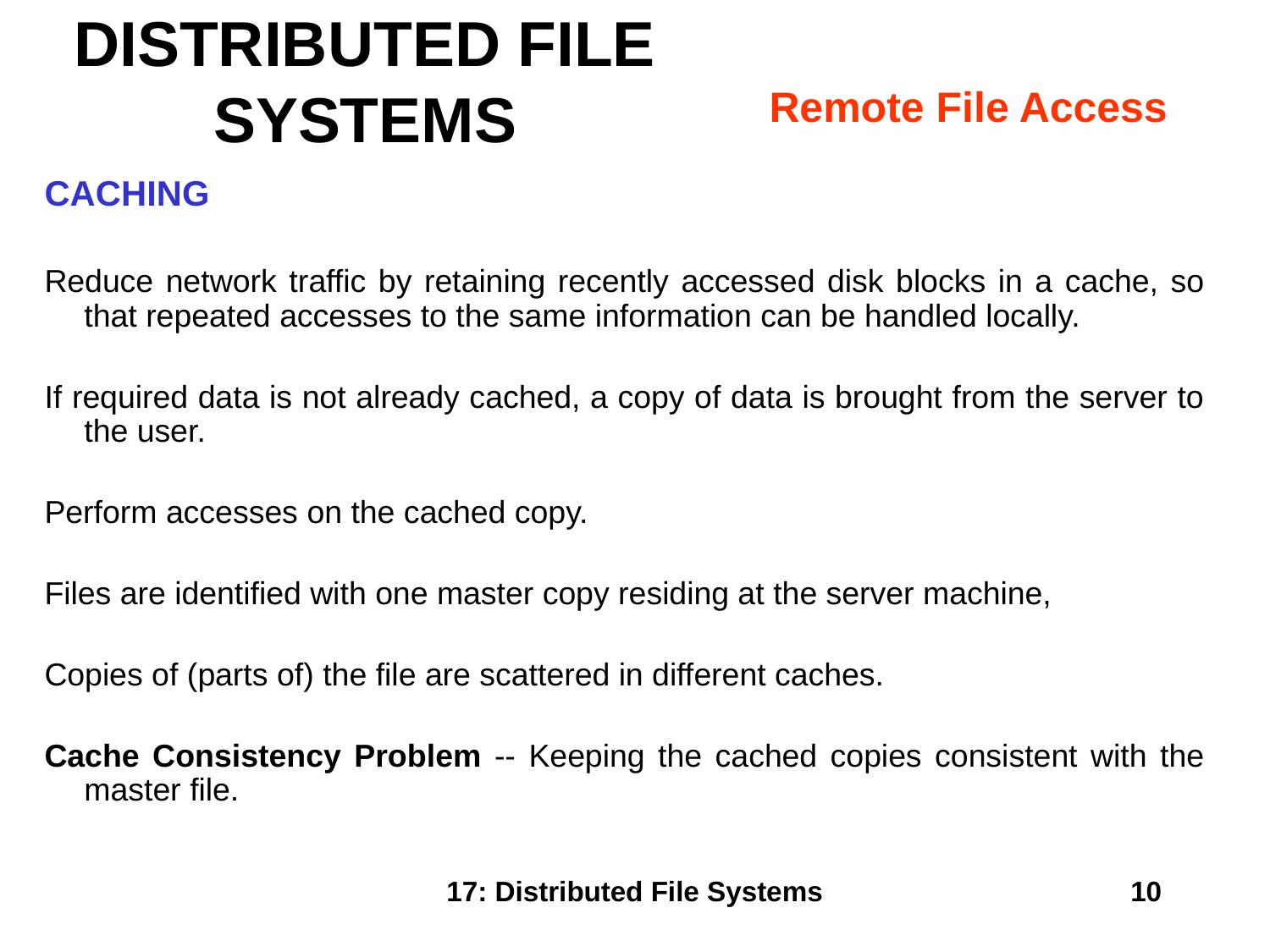

# DISTRIBUTED FILE SYSTEMS
Remote File Access
CACHING

Reduce network traffic by retaining recently accessed disk blocks in a cache, so that repeated accesses to the same information can be handled locally.

If required data is not already cached, a copy of data is brought from the server to the user.

Perform accesses on the cached copy.

Files are identified with one master copy residing at the server machine,

Copies of (parts of) the file are scattered in different caches.

Cache Consistency Problem -- Keeping the cached copies consistent with the master file.
17: Distributed File Systems
10